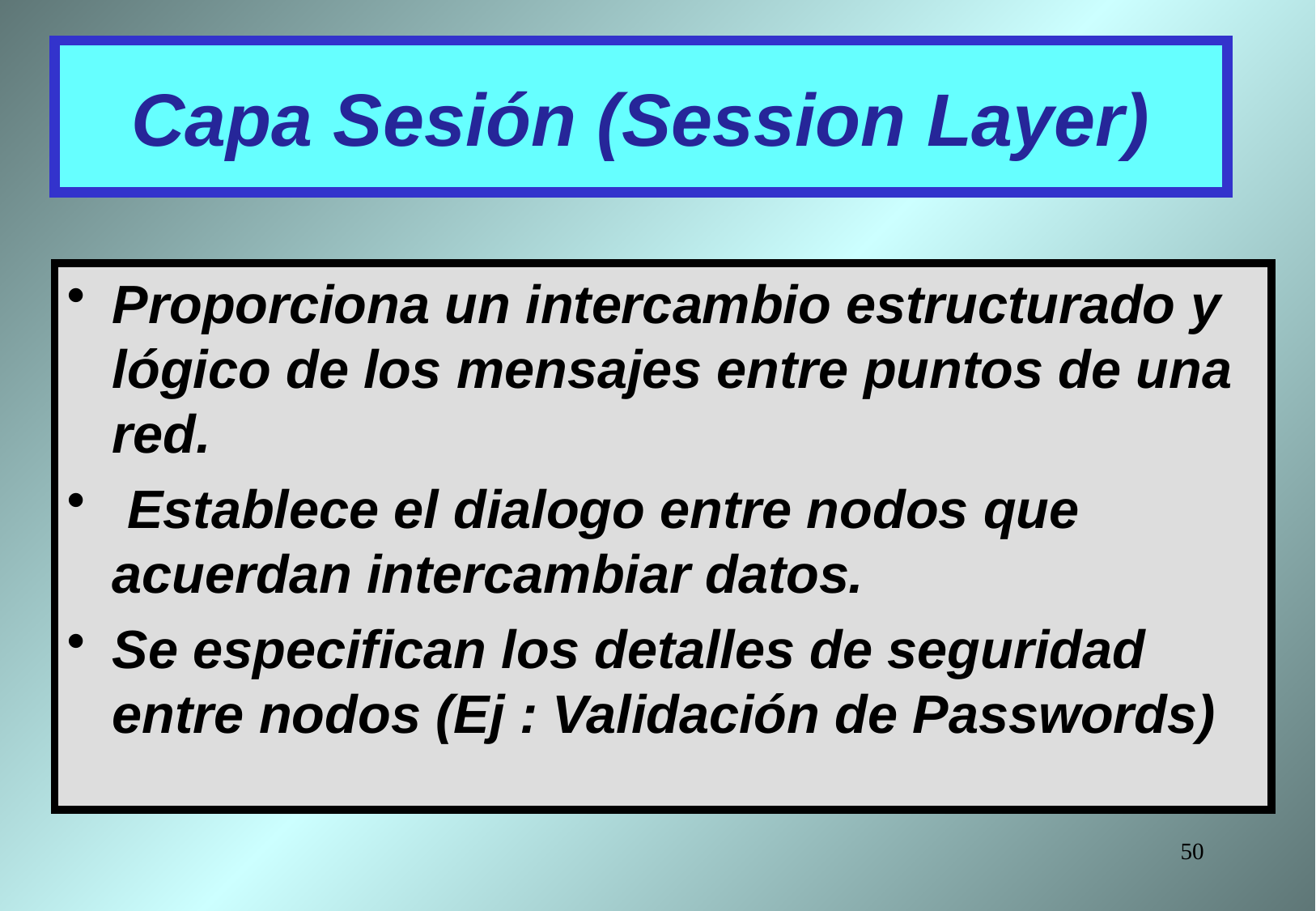

# Capa Sesión (Session Layer)
Proporciona un intercambio estructurado y lógico de los mensajes entre puntos de una red.
 Establece el dialogo entre nodos que acuerdan intercambiar datos.
Se especifican los detalles de seguridad entre nodos (Ej : Validación de Passwords)
50